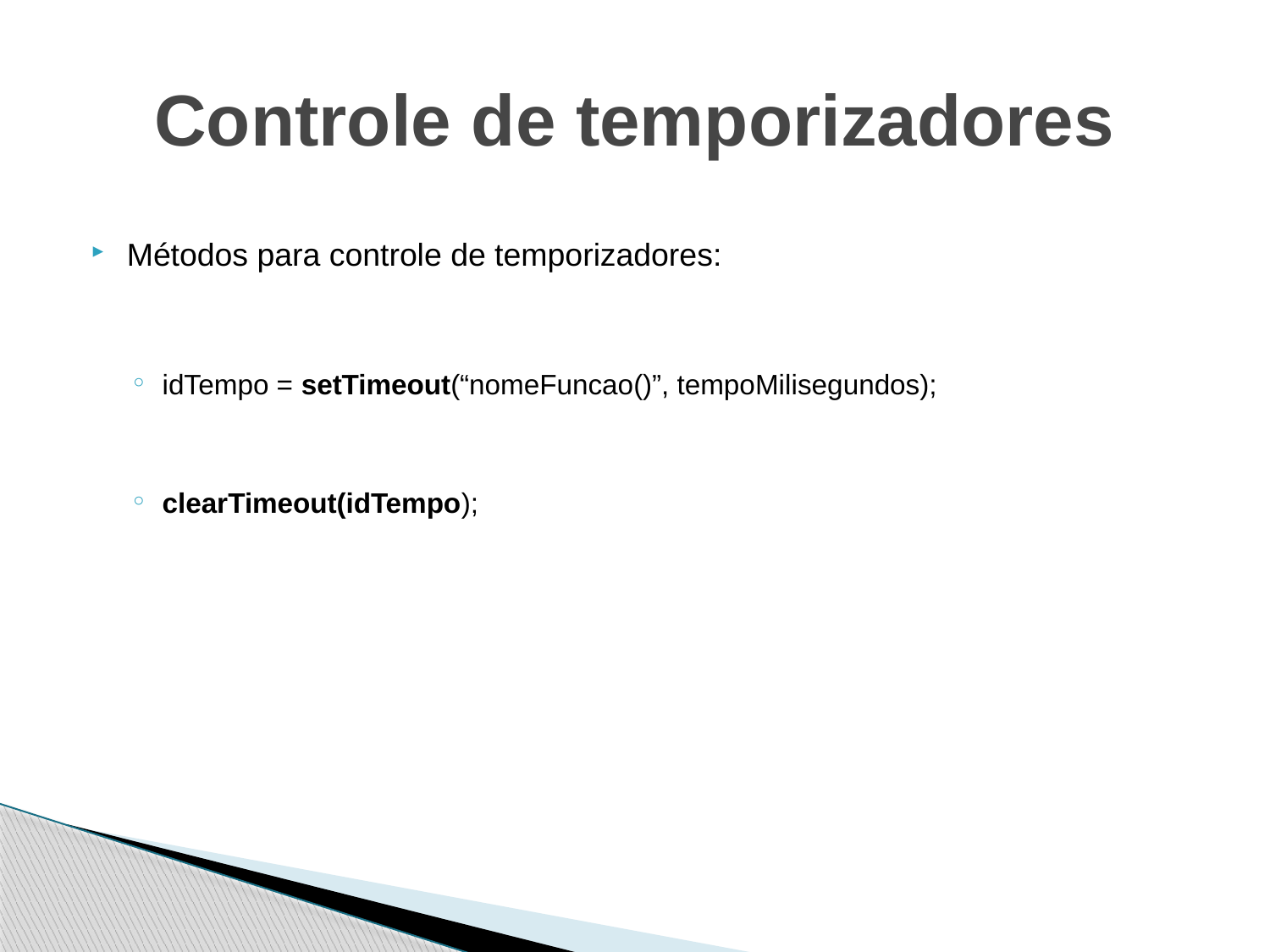

# Controle de temporizadores
Métodos para controle de temporizadores:

idTempo = setTimeout(“nomeFuncao()”, tempoMilisegundos);

clearTimeout(idTempo);